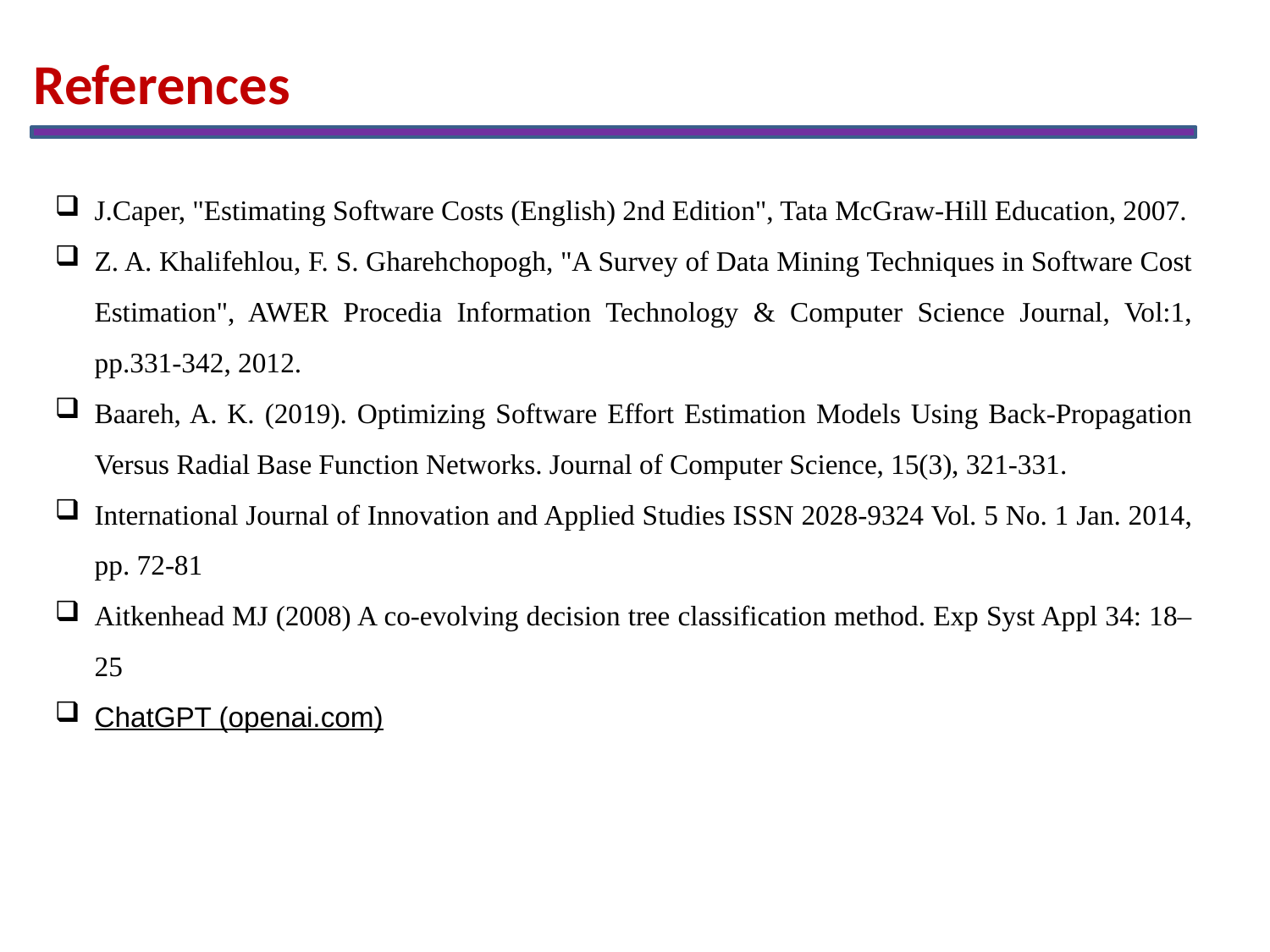

References

J.Caper, "Estimating Software Costs (English) 2nd Edition", Tata McGraw-Hill Education, 2007.
Z. A. Khalifehlou, F. S. Gharehchopogh, "A Survey of Data Mining Techniques in Software Cost Estimation", AWER Procedia Information Technology & Computer Science Journal, Vol:1, pp.331-342, 2012.
Baareh, A. K. (2019). Optimizing Software Effort Estimation Models Using Back-Propagation Versus Radial Base Function Networks. Journal of Computer Science, 15(3), 321-331.
International Journal of Innovation and Applied Studies ISSN 2028-9324 Vol. 5 No. 1 Jan. 2014, pp. 72-81
Aitkenhead MJ (2008) A co-evolving decision tree classification method. Exp Syst Appl 34: 18–25
ChatGPT (openai.com)